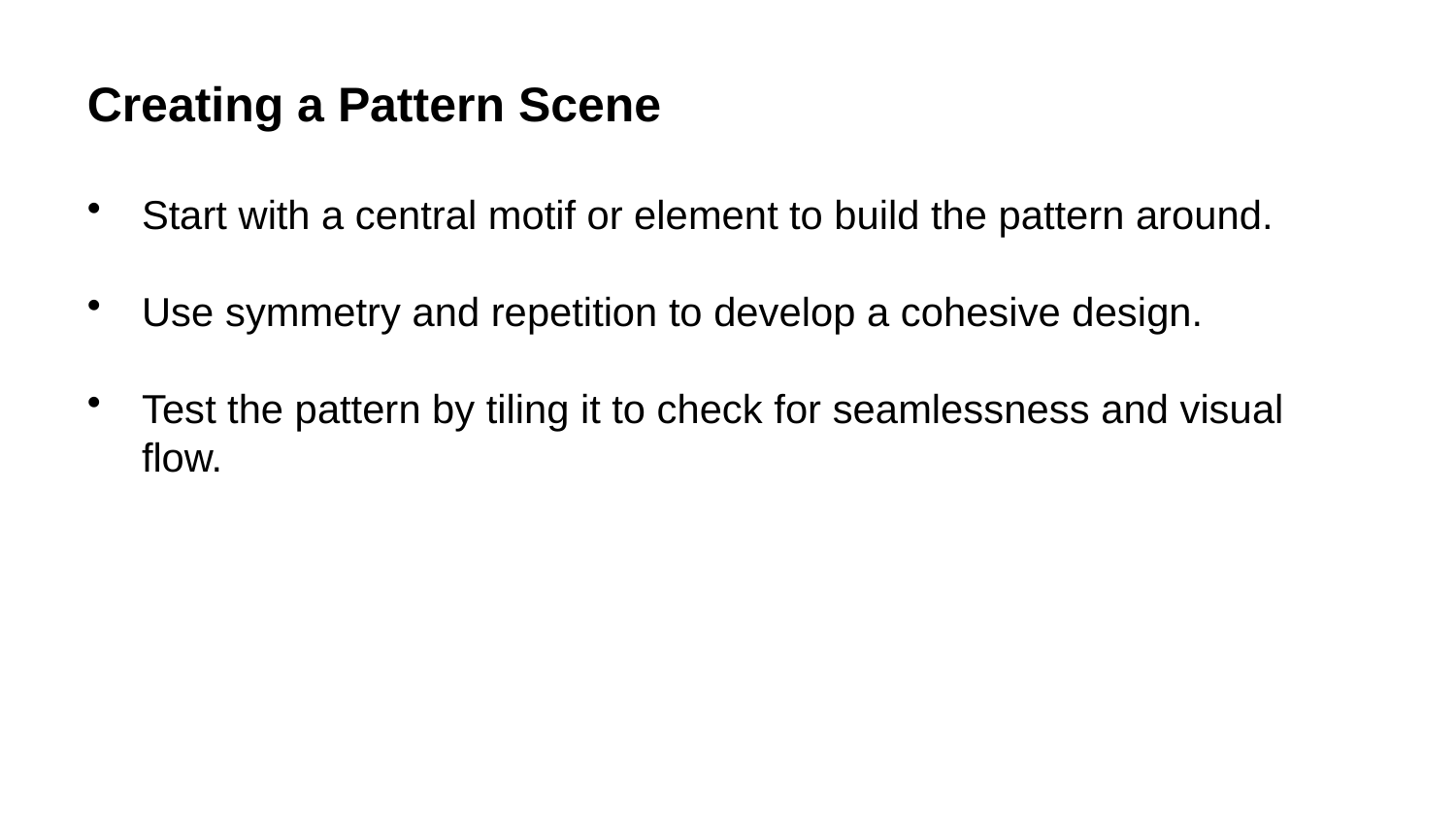

Creating a Pattern Scene
Start with a central motif or element to build the pattern around.

Use symmetry and repetition to develop a cohesive design.

Test the pattern by tiling it to check for seamlessness and visual flow.